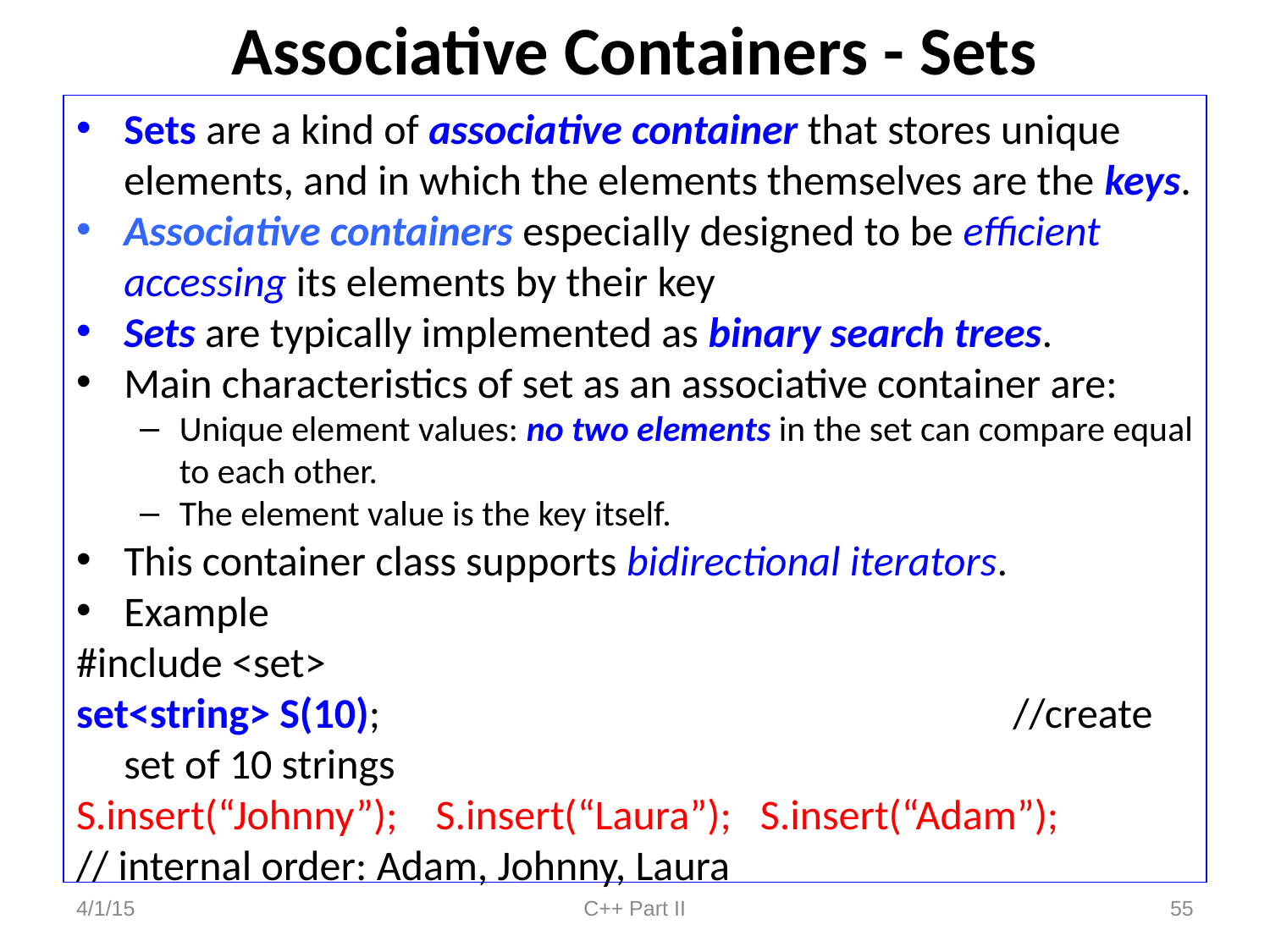

# Associative Containers - Sets
Sets are a kind of associative container that stores unique elements, and in which the elements themselves are the keys.
Associative containers especially designed to be efficient accessing its elements by their key
Sets are typically implemented as binary search trees.
Main characteristics of set as an associative container are:
Unique element values: no two elements in the set can compare equal to each other.
The element value is the key itself.
This container class supports bidirectional iterators.
Example
#include <set>
set<string> S(10);					//create set of 10 strings
S.insert(“Johnny”);    S.insert(“Laura”);   S.insert(“Adam”);
// internal order: Adam, Johnny, Laura
4/1/15
C++ Part II
55